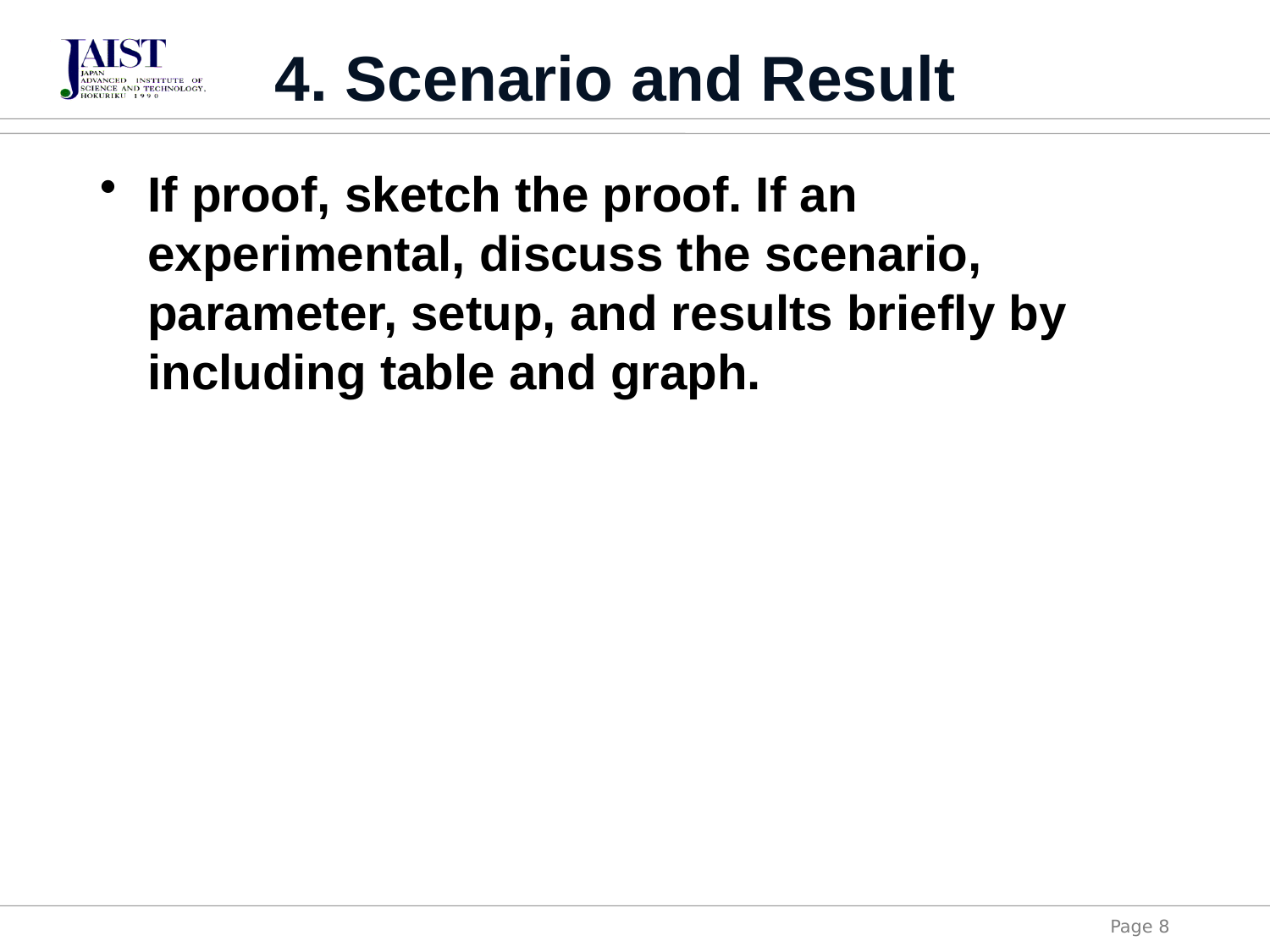

# 4. Scenario and Result
If proof, sketch the proof. If an experimental, discuss the scenario, parameter, setup, and results briefly by including table and graph.
Page 8